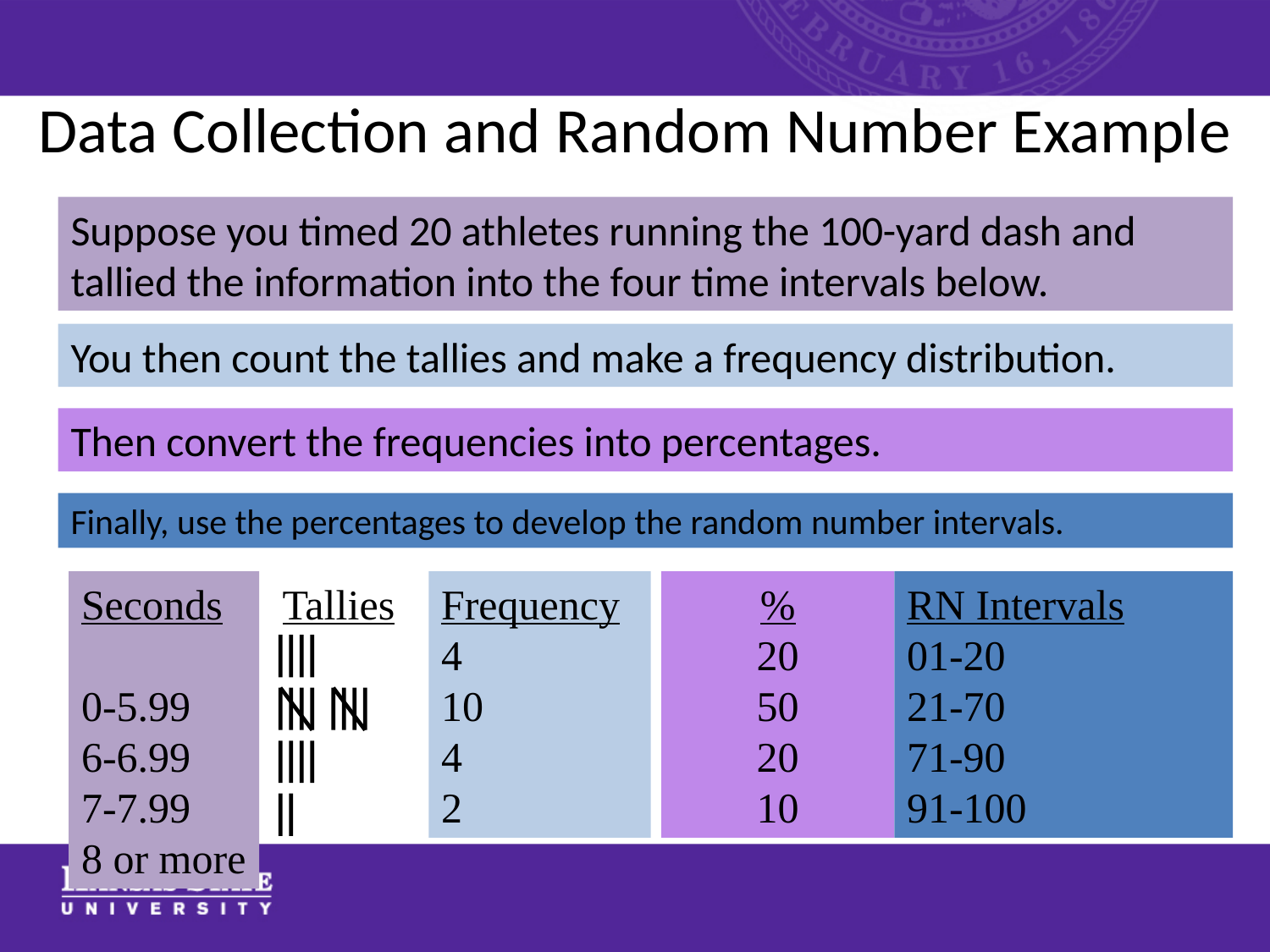

# Data Collection and Random Number Example
Suppose you timed 20 athletes running the 100-yard dash and tallied the information into the four time intervals below.
You then count the tallies and make a frequency distribution.
Then convert the frequencies into percentages.
Finally, use the percentages to develop the random number intervals.
Seconds
0-5.99
6-6.99
7-7.99
8 or more
Tallies
Frequency
4
10
4
2
%
20
50
20
10
RN Intervals
01-20
21-70
71-90
91-100